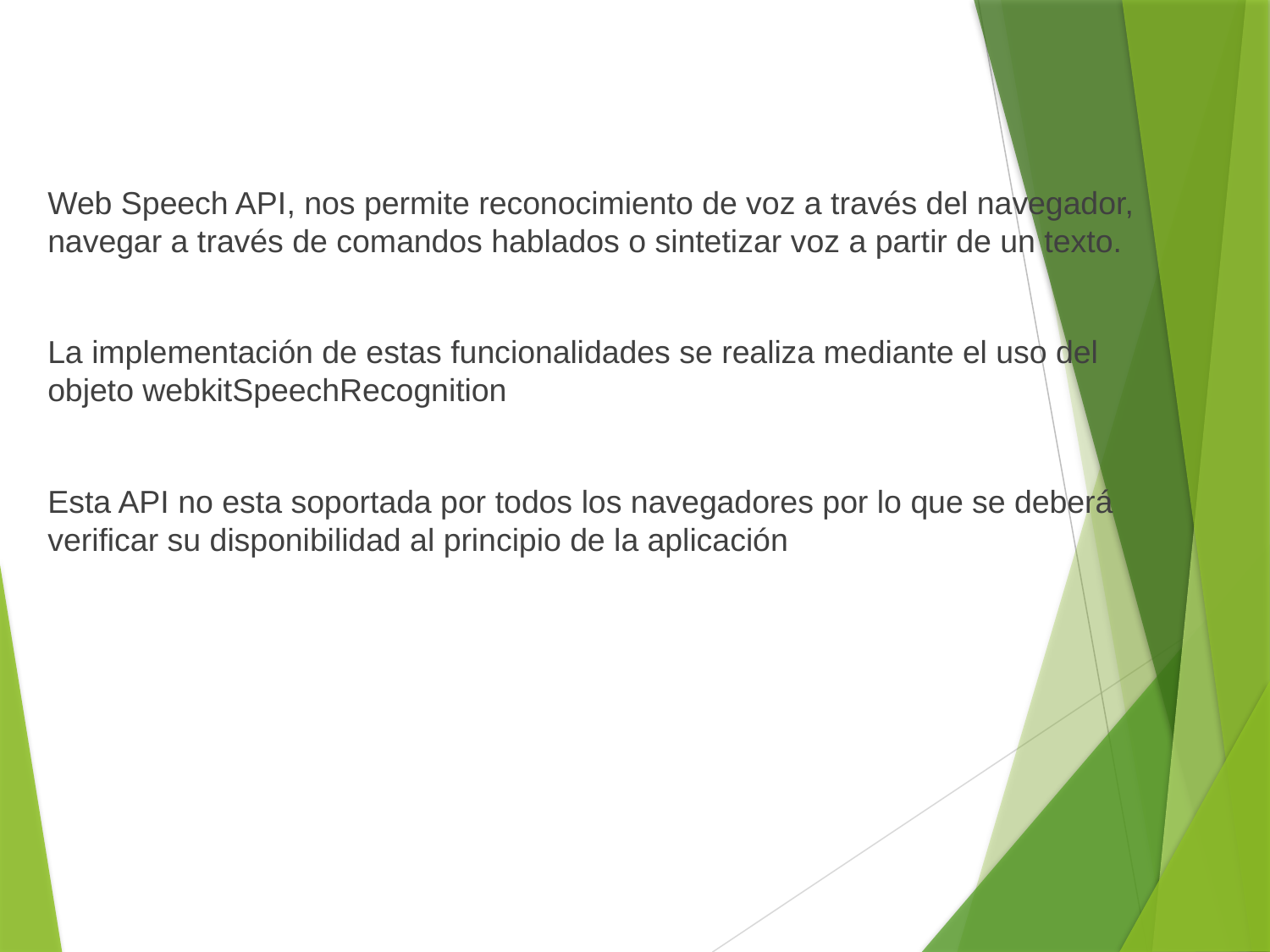

Web Speech API, nos permite reconocimiento de voz a través del navegador, navegar a través de comandos hablados o sintetizar voz a partir de un texto.

La implementación de estas funcionalidades se realiza mediante el uso del objeto webkitSpeechRecognition

Esta API no esta soportada por todos los navegadores por lo que se deberá verificar su disponibilidad al principio de la aplicación